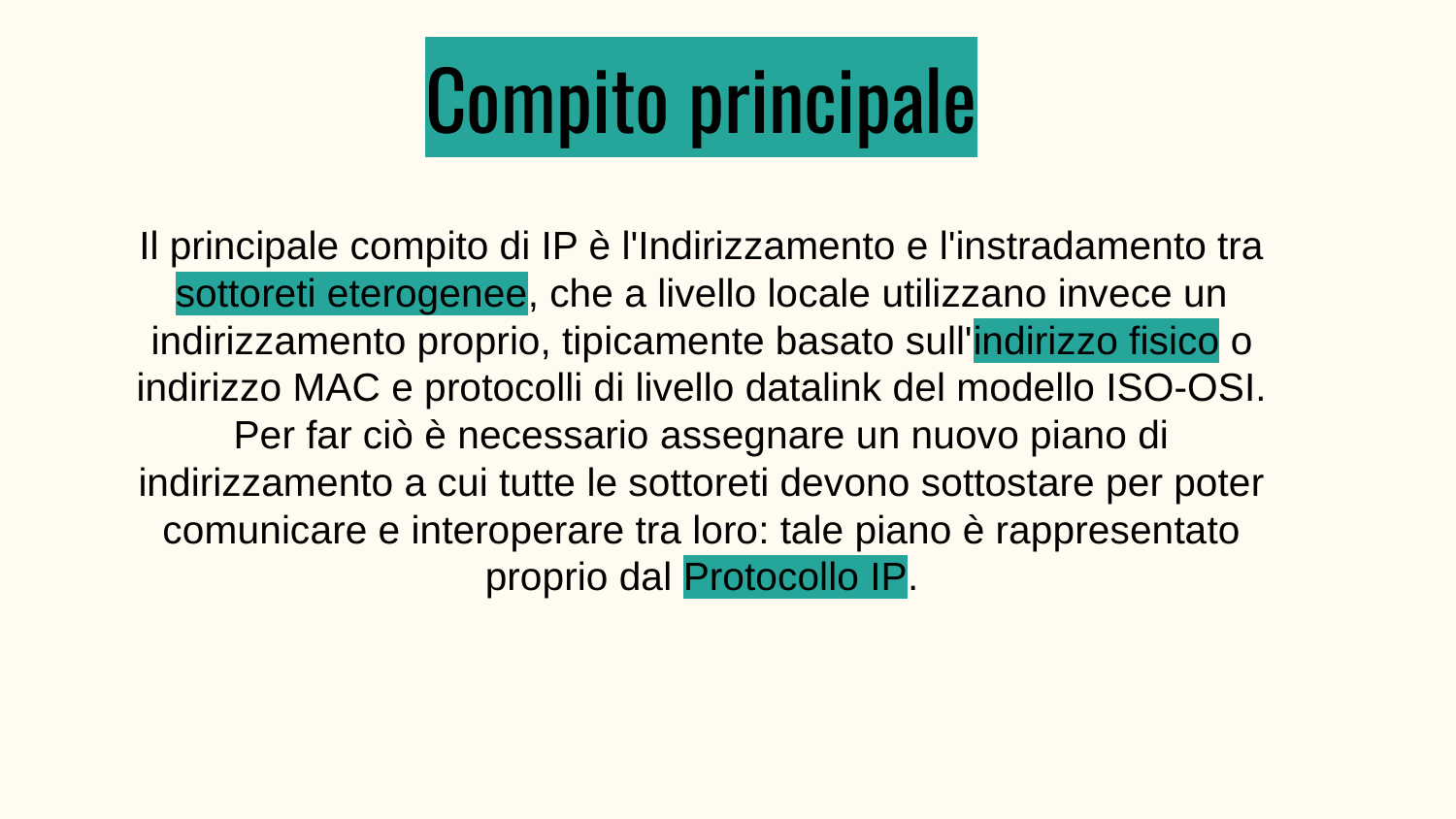

Compito principale

Il principale compito di IP è l'Indirizzamento e l'instradamento tra sottoreti eterogenee, che a livello locale utilizzano invece un indirizzamento proprio, tipicamente basato sull'indirizzo fisico o indirizzo MAC e protocolli di livello datalink del modello ISO-OSI.
Per far ciò è necessario assegnare un nuovo piano di indirizzamento a cui tutte le sottoreti devono sottostare per poter comunicare e interoperare tra loro: tale piano è rappresentato proprio dal Protocollo IP.